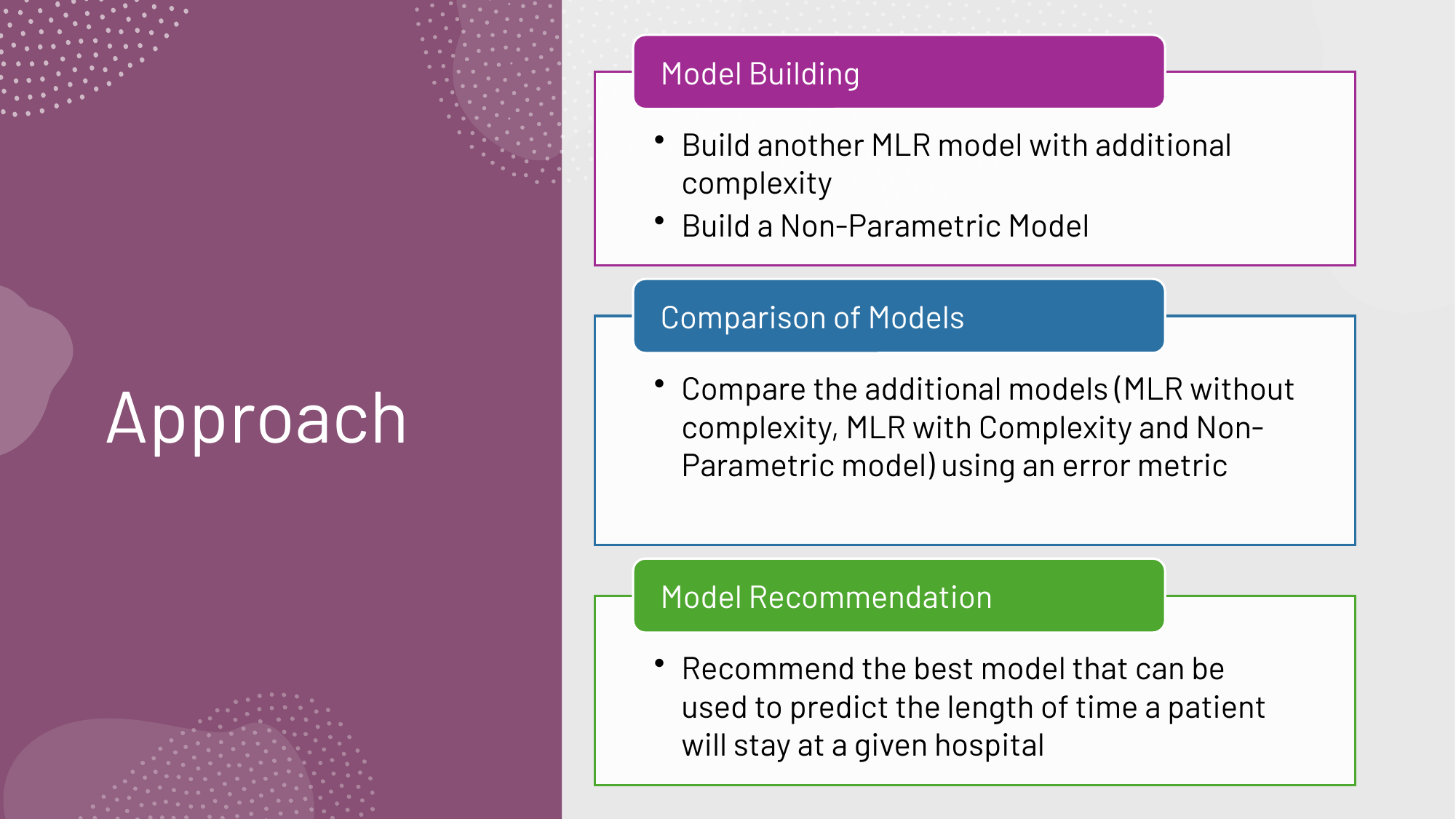

Build another MLR model with additional complexity
Build a Non-Parametric Model
Model Building
Compare the additional models (MLR without complexity, MLR with Complexity and Non-Parametric model) using an error metric
Comparison of Models
Recommend the best model that can be used to predict the length of time a patient will stay at a given hospital
Model Recommendation
# Approach